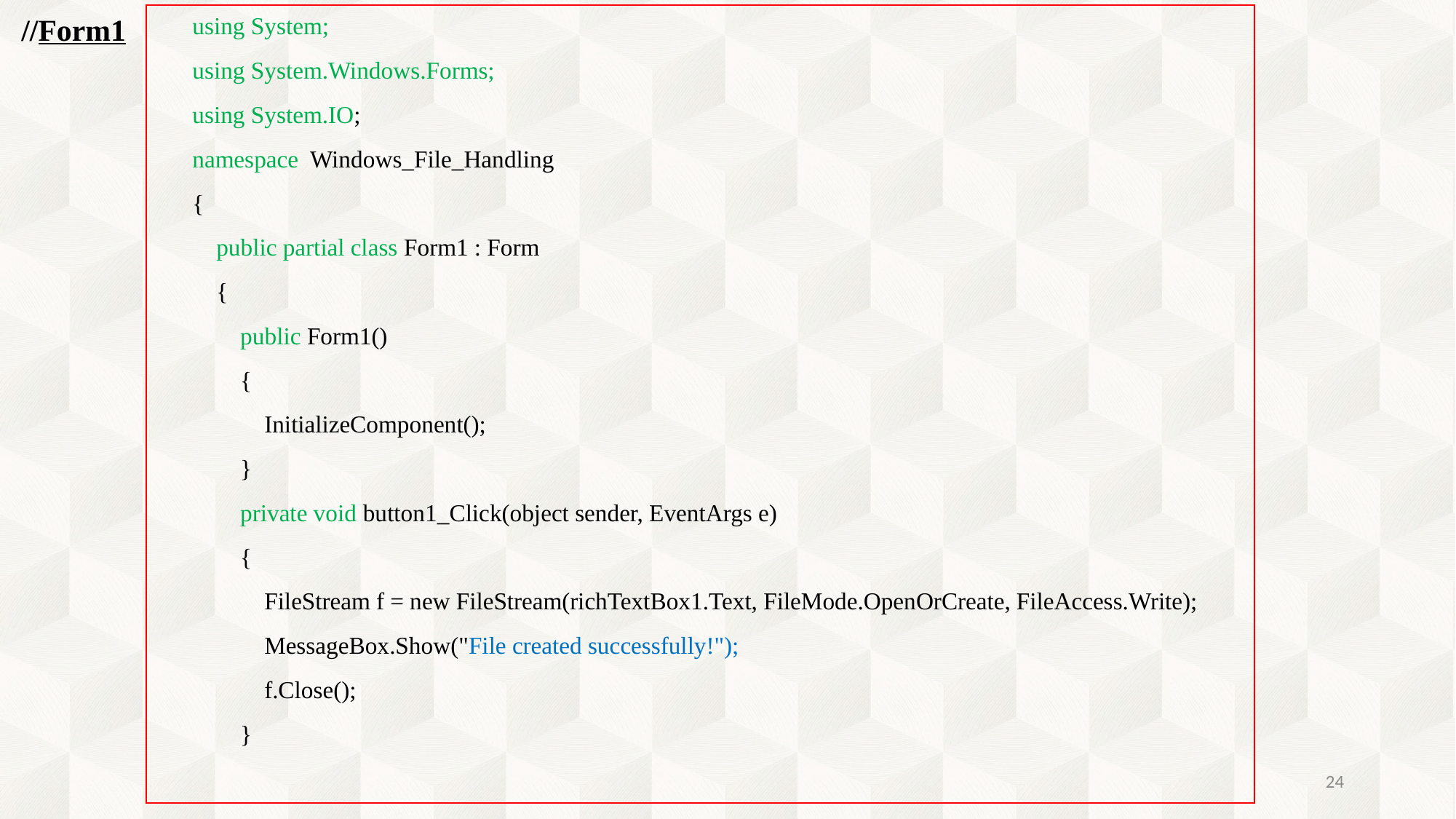

//Form1

using System;
using System.Windows.Forms;
using System.IO;
namespace  Windows_File_Handling
{
    public partial class Form1 : Form
    {
        public Form1()
        {
            InitializeComponent();
        }
        private void button1_Click(object sender, EventArgs e)
        {
            FileStream f = new FileStream(richTextBox1.Text, FileMode.OpenOrCreate, FileAccess.Write);
            MessageBox.Show("File created successfully!");
            f.Close();
        }

24